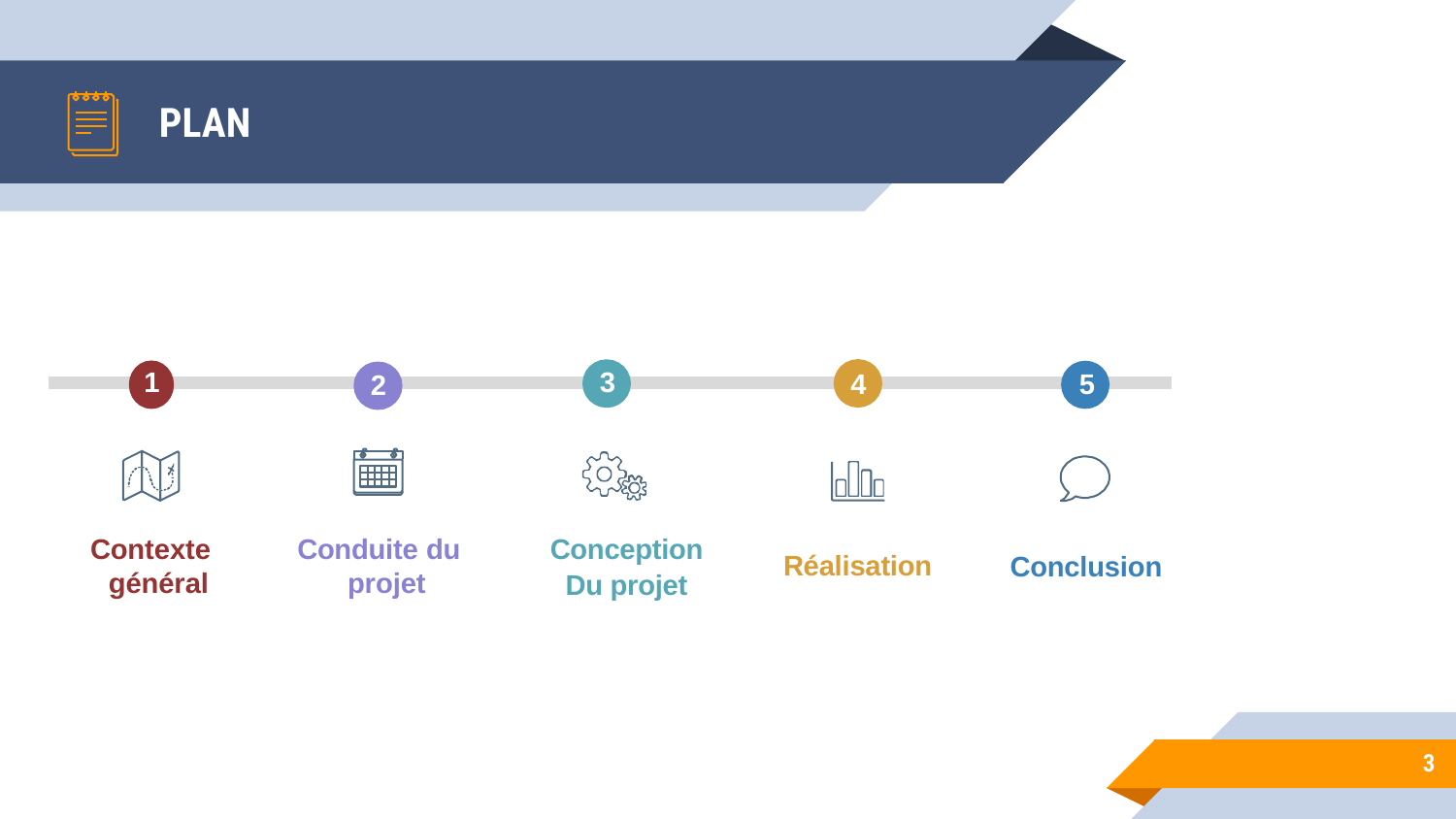

# PLAN

1
3
5
4
2

Contexte  général
Conduite du  projet
Conception
Du projet
Réalisation
Conclusion
3